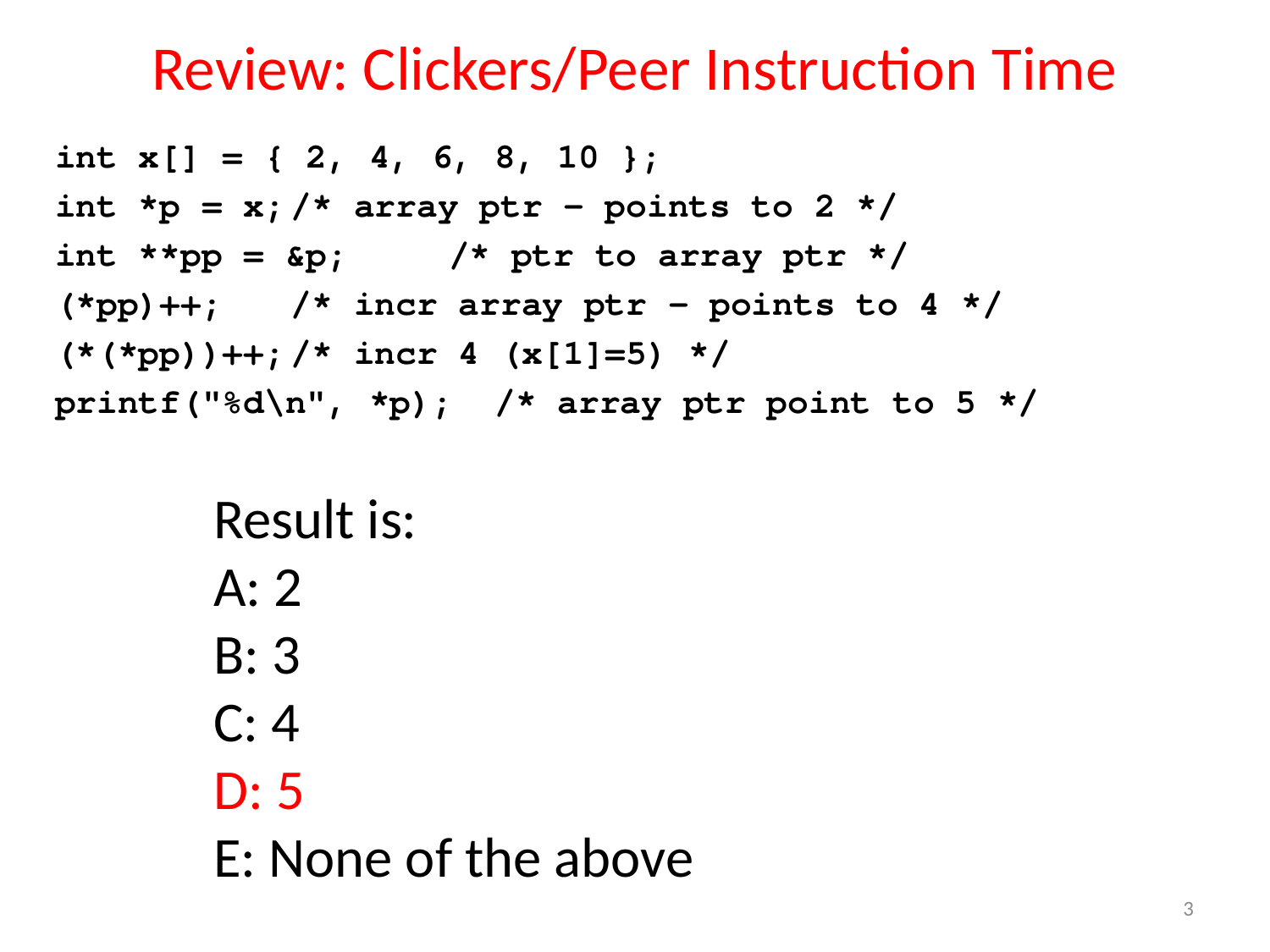

# Review: Clickers/Peer Instruction Time
int x[] = { 2, 4, 6, 8, 10 };
int *p = x;			/* array ptr - points to 2 */
int **pp = &p;  	/* ptr to array ptr */
(*pp)++;				/* incr array ptr – points to 4 */
(*(*pp))++;		/* incr 4 (x[1]=5) */
printf("%d\n", *p);  /* array ptr point to 5 */
Result is:
A: 2
B: 3
C: 4
D: 5
E: None of the above
3